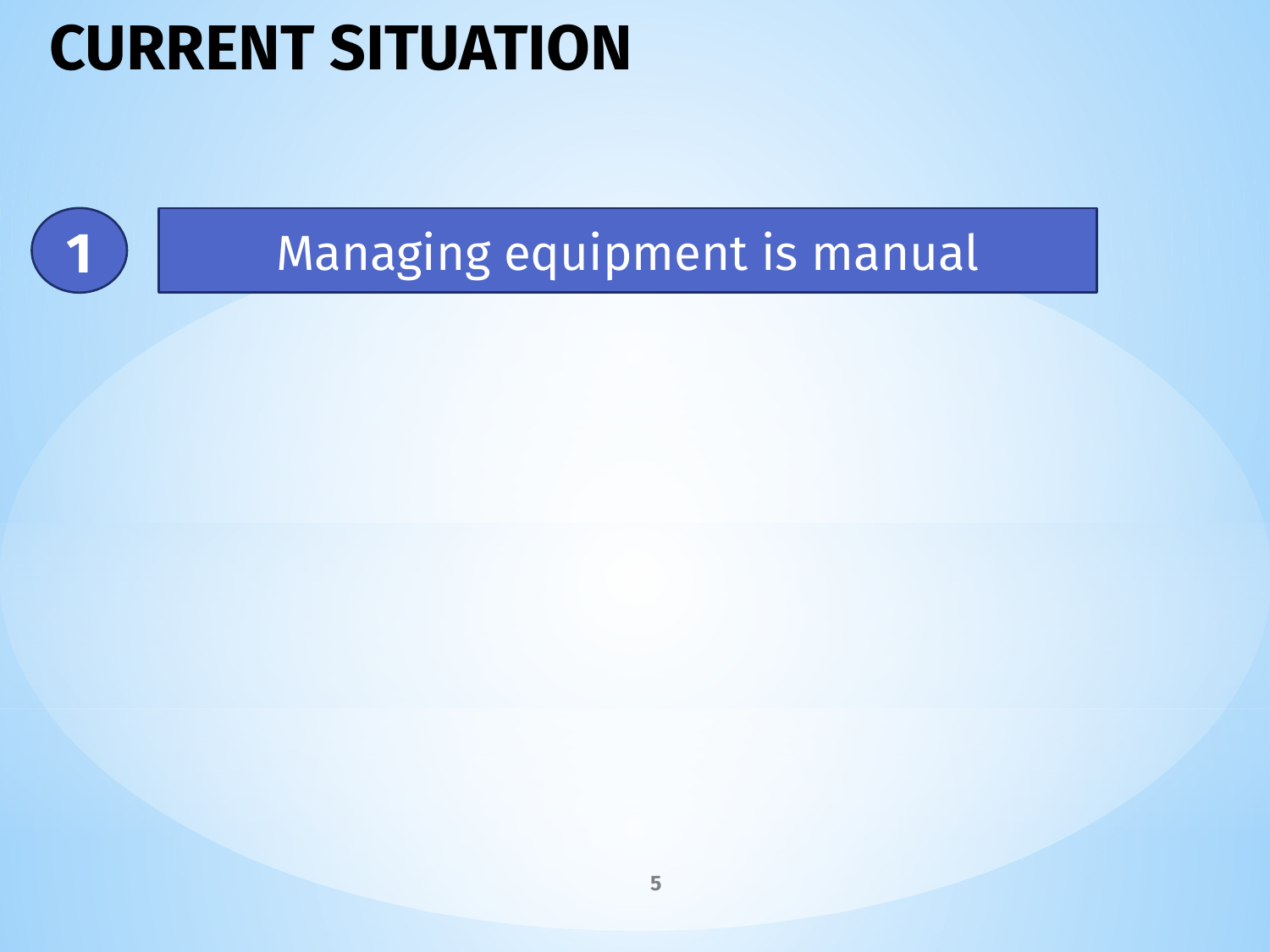

# CURRENT SITUATION
1
Managing equipment is manual
5